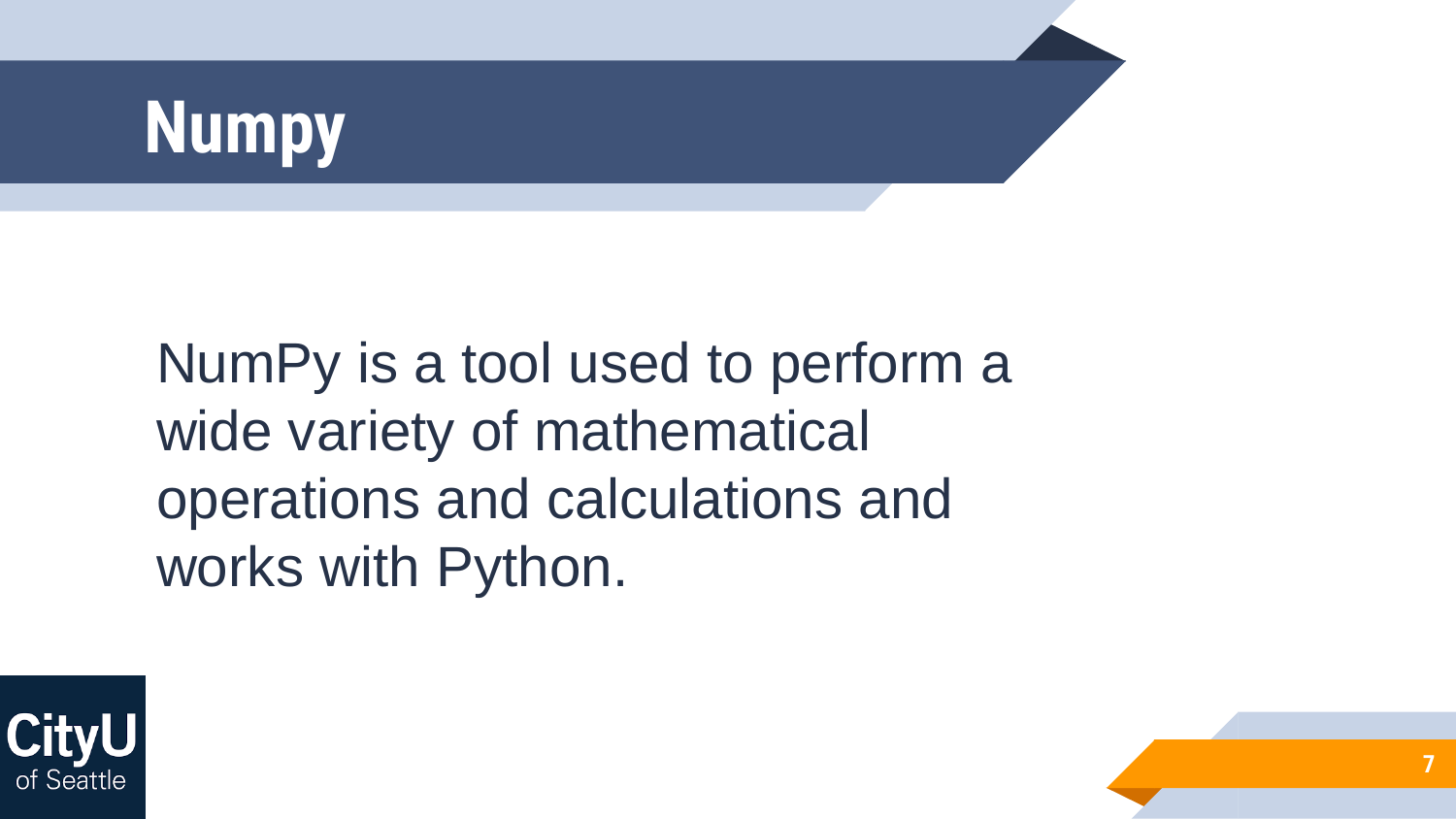

# Numpy
NumPy is a tool used to perform a wide variety of mathematical operations and calculations and works with Python.
7